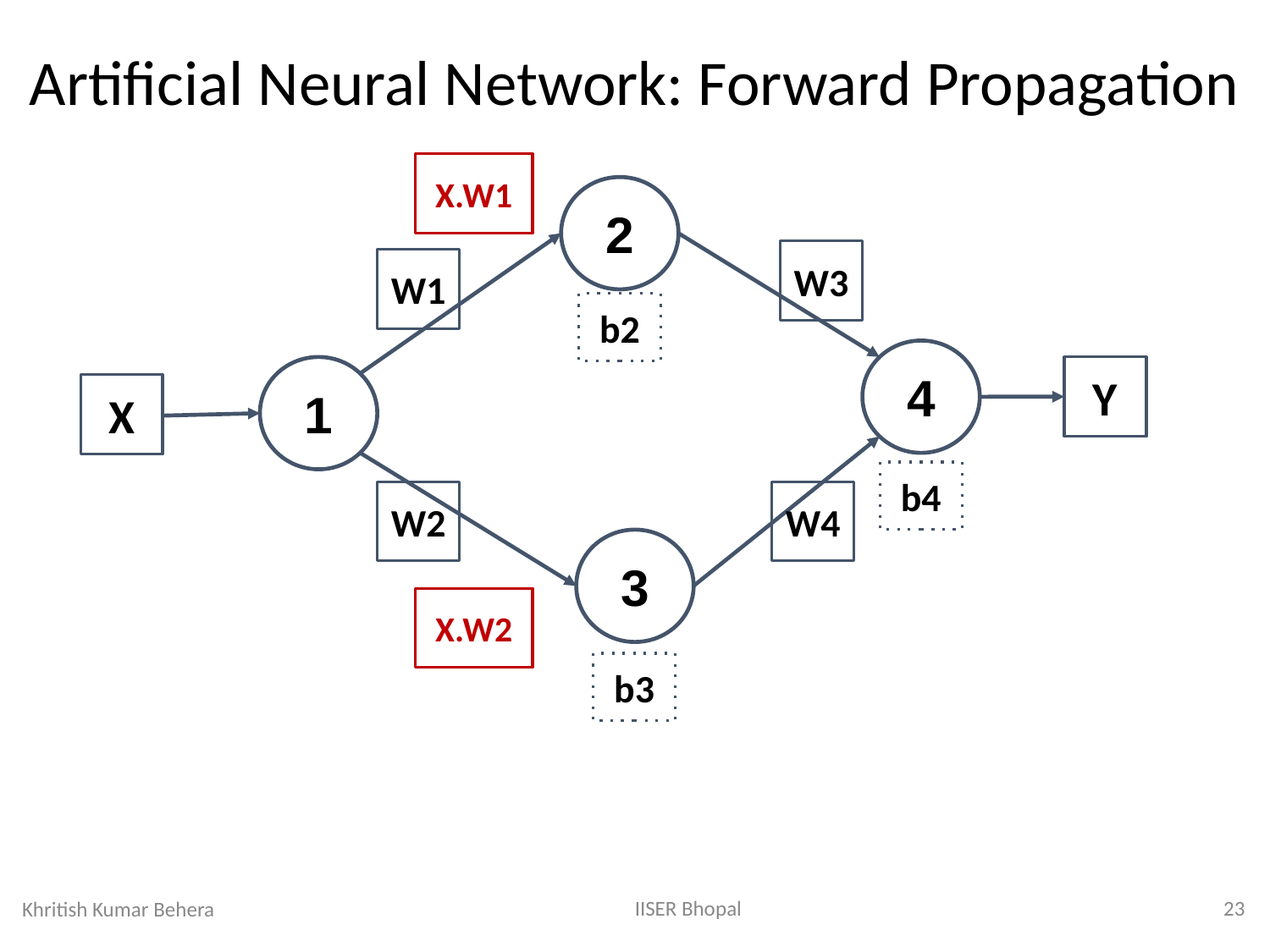

Artificial Neural Network: Forward Propagation
X.W1
2
W3
W1
b2
4
1
Y
X
b4
W2
W4
3
X.W2
b3
IISER Bhopal
23
Khritish Kumar Behera